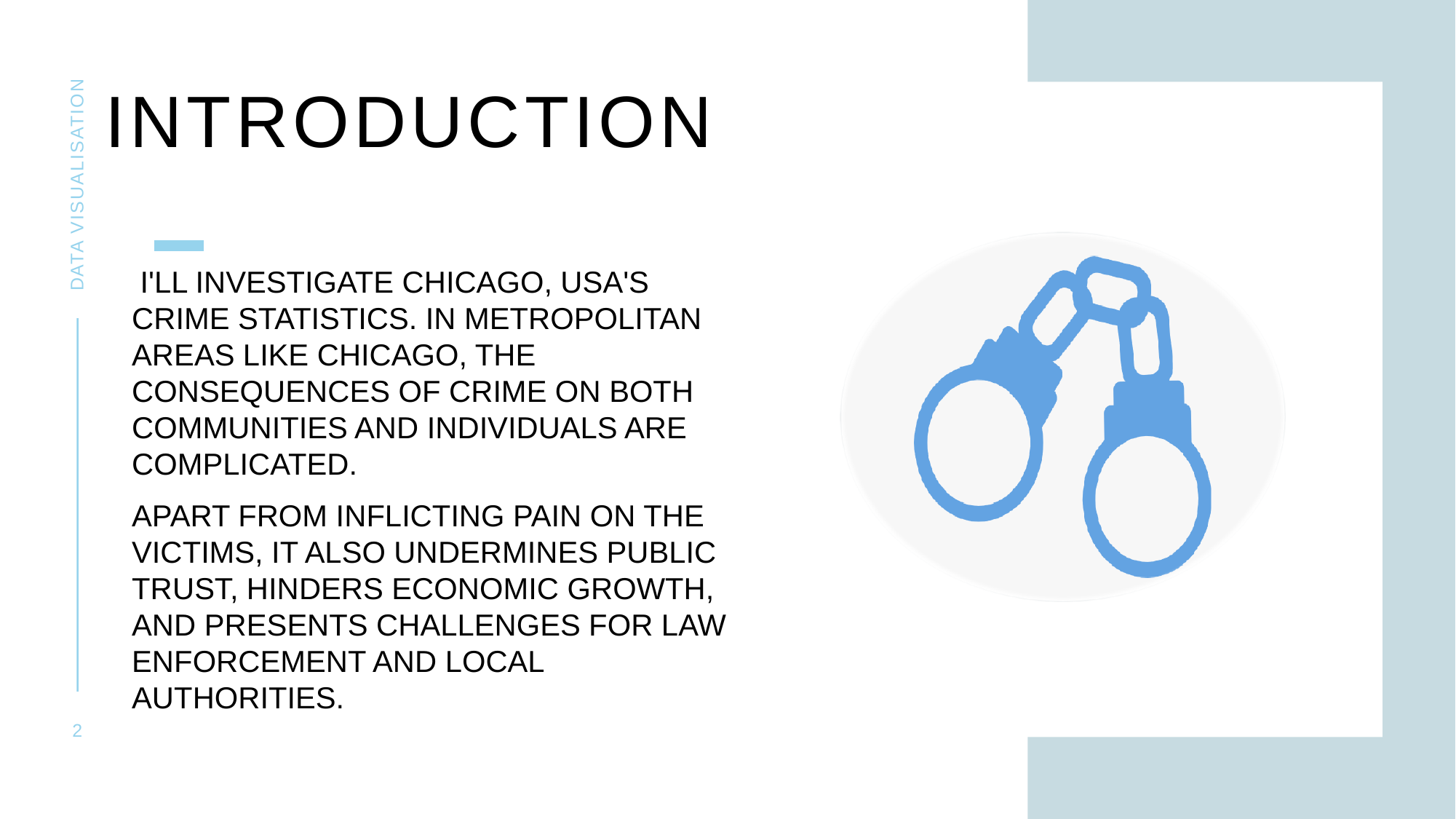

# introduction
Data visualisation

 I'll investigate Chicago, USA's crime statistics. In metropolitan areas like Chicago, the consequences of crime on both communities and individuals are complicated.
Apart from inflicting pain on the victims, it also undermines public trust, hinders economic growth, and presents challenges for law enforcement and local authorities.

2